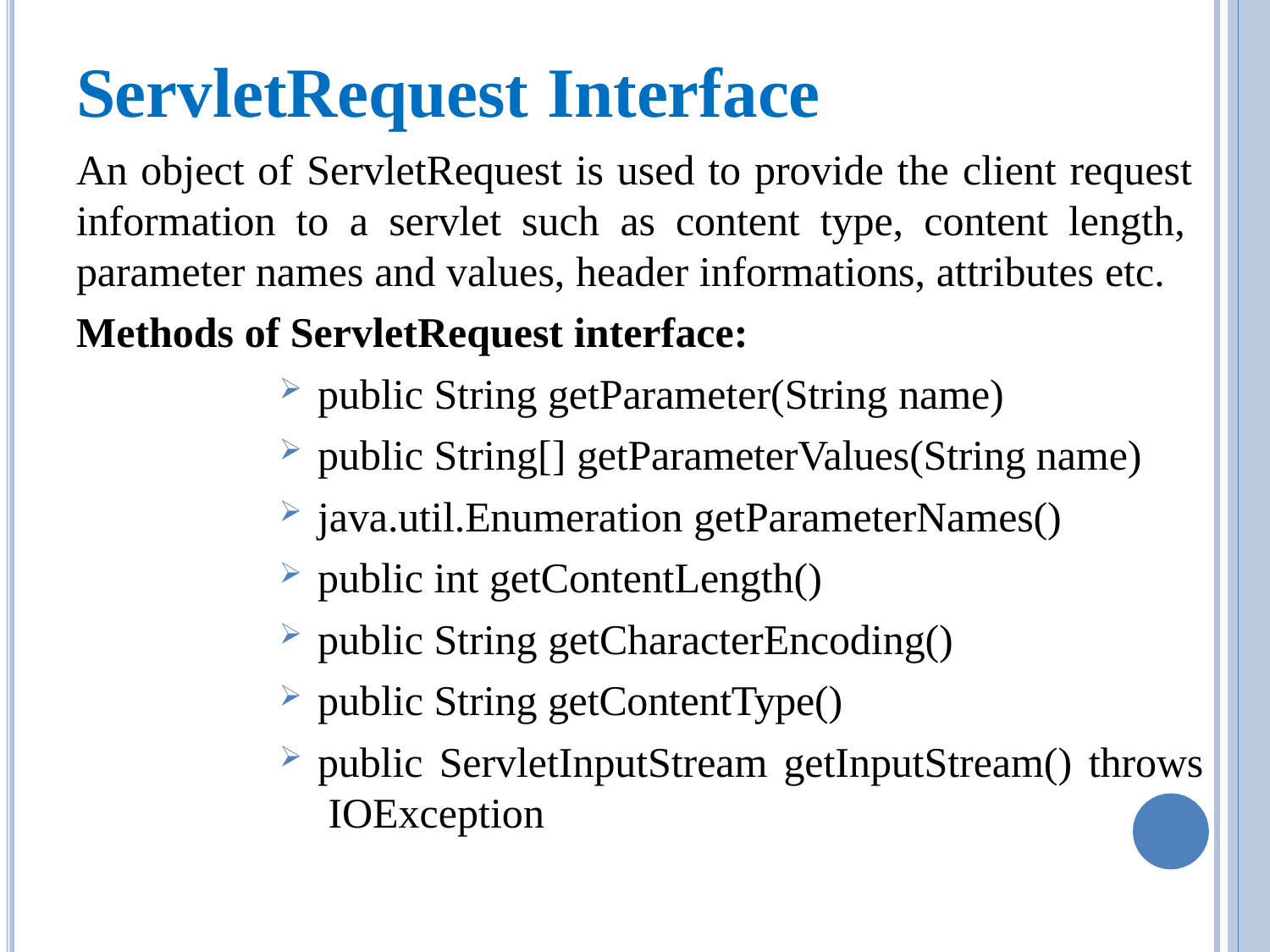

# ServletRequest Interface
An object of ServletRequest is used to provide the client request  information to a servlet such as content type, content length,  parameter names and values, header informations, attributes etc.
Methods of ServletRequest interface:
public String getParameter(String name)
public String[] getParameterValues(String name)
java.util.Enumeration getParameterNames()
public int getContentLength()
public String getCharacterEncoding()
public String getContentType()
public ServletInputStream getInputStream() throws  IOException